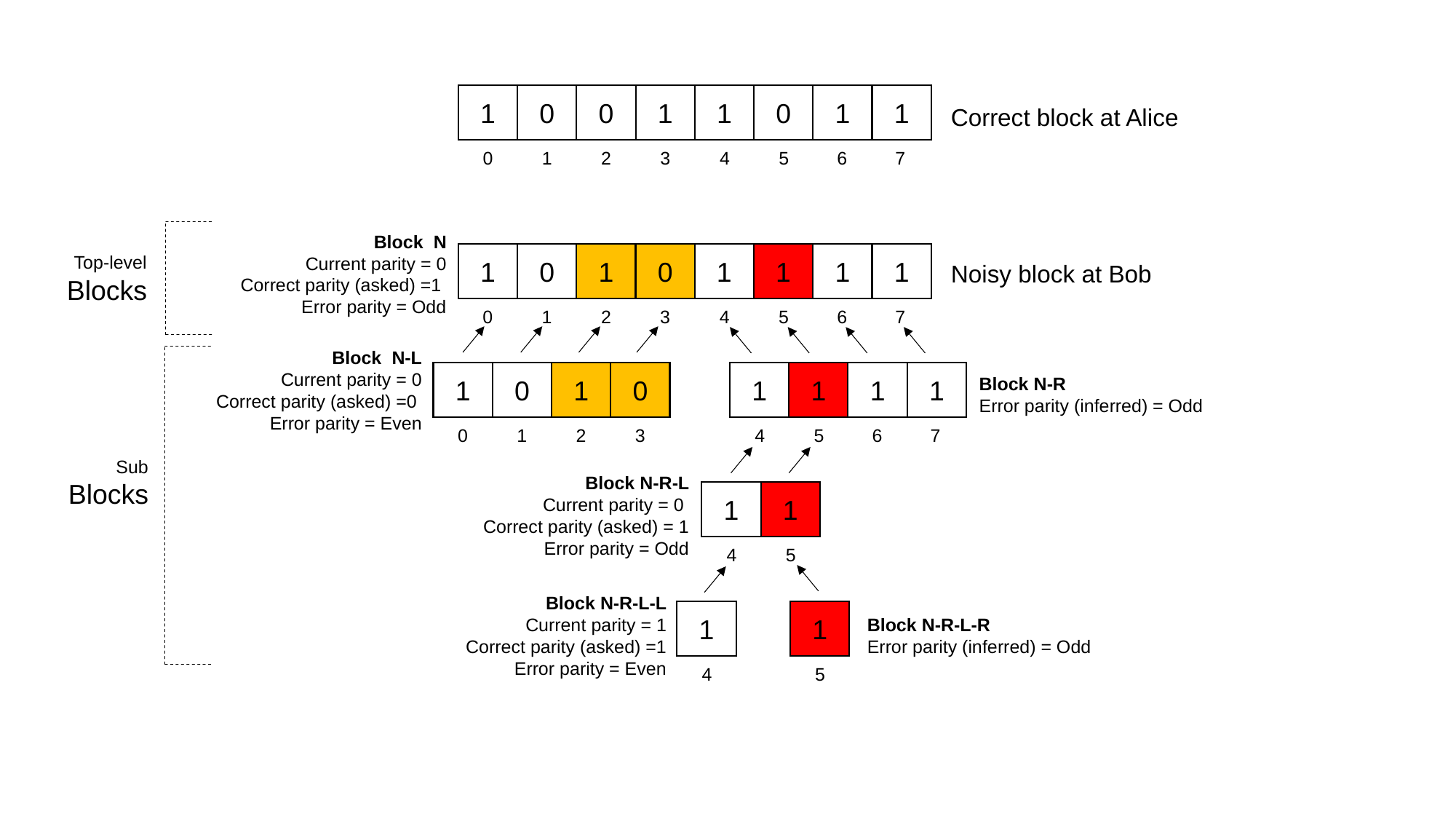

Correct block at Alice
1
0
0
1
1
0
1
1
0
1
2
3
4
5
6
7
Noisy block at Bob
Block  N
Current parity = 0
Correct parity (asked) =1
Error parity = Odd
1
0
1
0
1
1
1
1
0
1
2
3
4
5
6
7
Top-level
Blocks
Block  N-L
Current parity = 0
Correct parity (asked) =0
Error parity = Even
Block N-R
Error parity (inferred) = Odd
1
0
1
0
0
1
2
3
1
1
1
1
4
5
6
7
Sub
Blocks
Block N-R-L
Current parity = 0
Correct parity (asked) = 1
Error parity = Odd
1
1
4
5
Block N-R-L-L
Current parity = 1
Correct parity (asked) =1
Error parity = Even
Block N-R-L-R
Error parity (inferred) = Odd
1
4
1
5